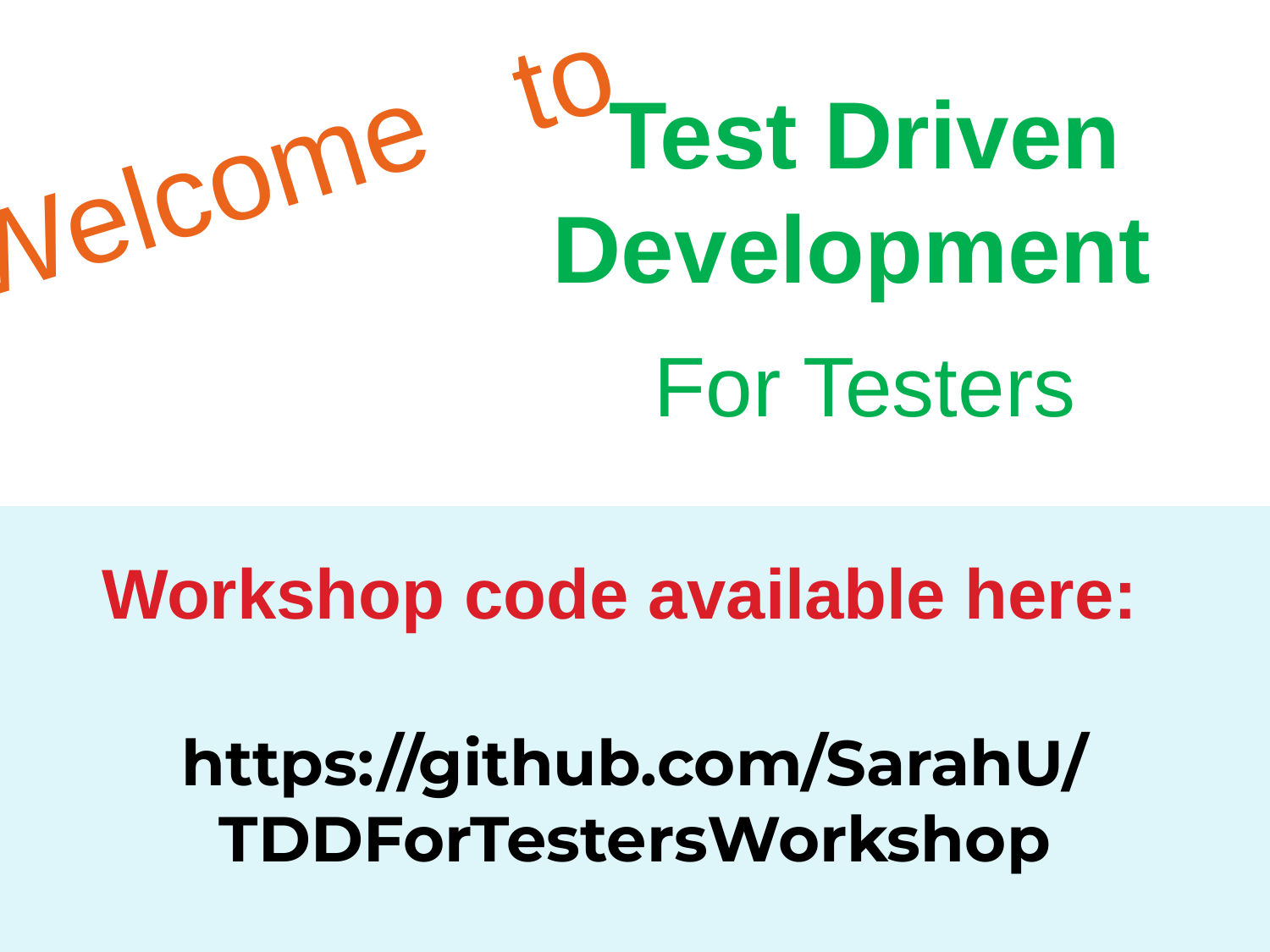

Test Driven Development
# Welcome   to
For Testers
Workshop code available here:
https://github.com/SarahU/
TDDForTestersWorkshop